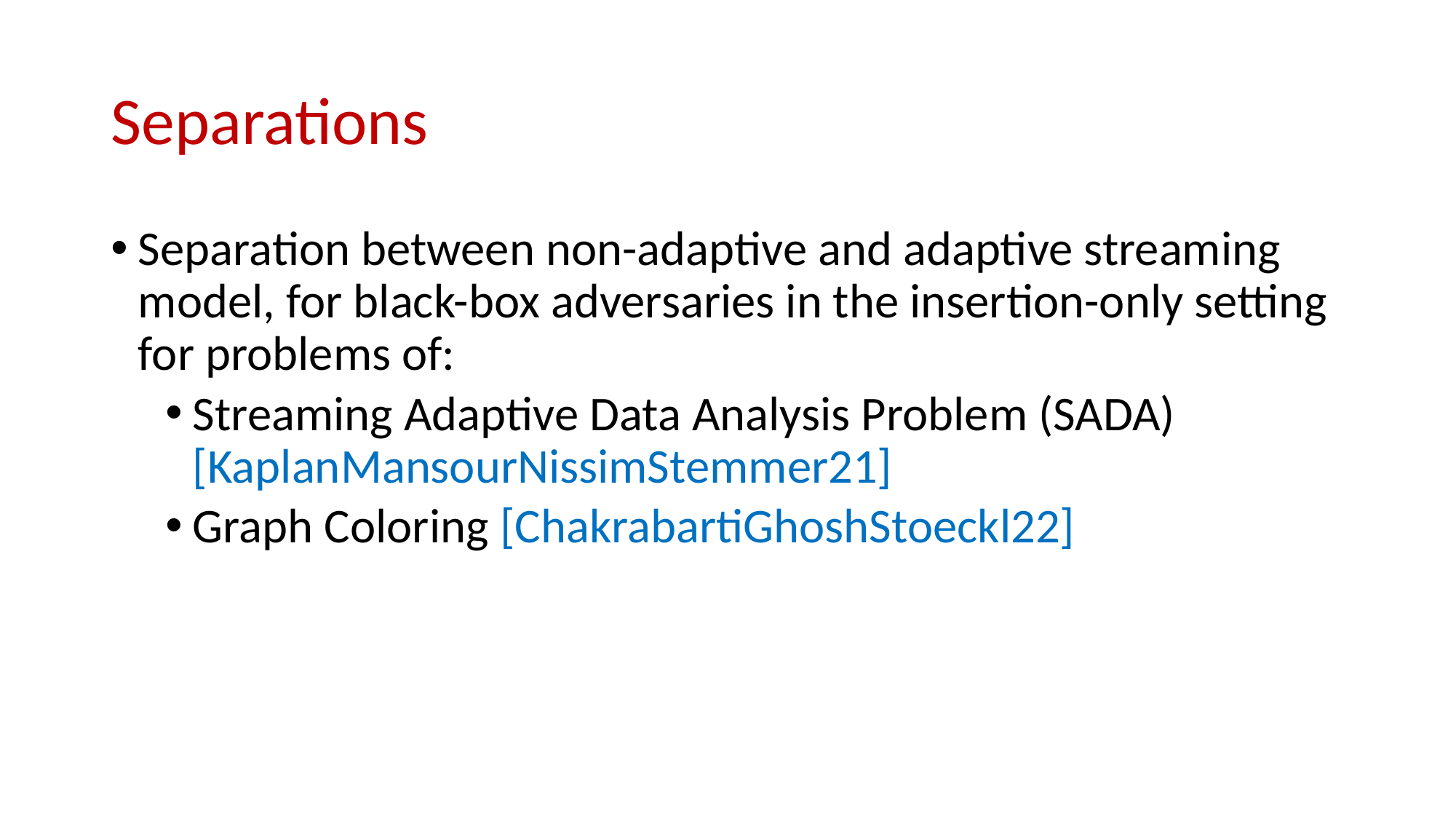

# Separations
Separation between non-adaptive and adaptive streaming model, for black-box adversaries in the insertion-only setting for problems of:
Streaming Adaptive Data Analysis Problem (SADA) [KaplanMansourNissimStemmer21]
Graph Coloring [ChakrabartiGhoshStoeckl22]